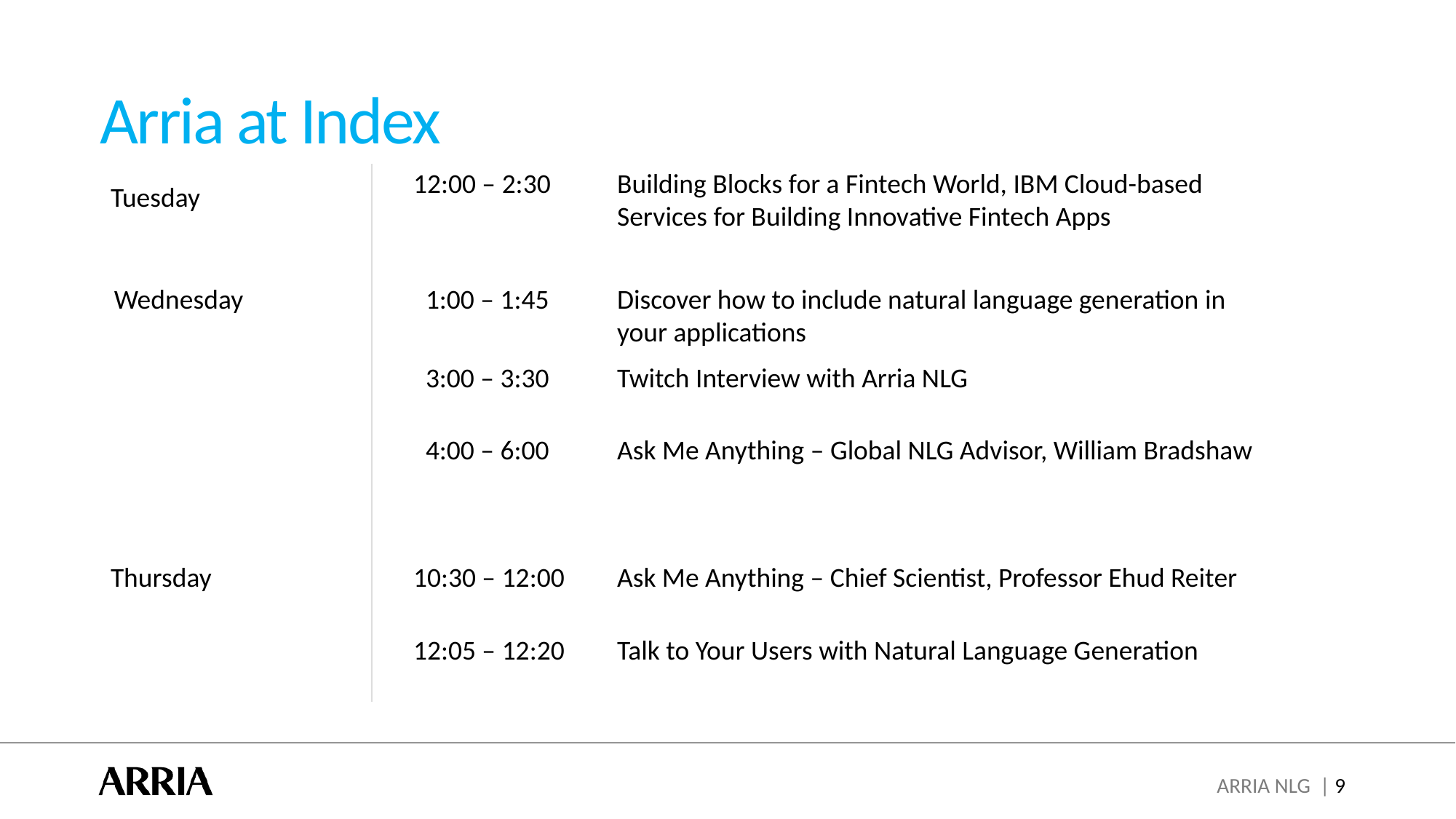

# Arria at Index
12:00 – 2:30
Building Blocks for a Fintech World, IBM Cloud-based Services for Building Innovative Fintech Apps
Tuesday
  1:00 – 1:45
Discover how to include natural language generation in your applications
Wednesday
  3:00 – 3:30
Twitch Interview with Arria NLG
  4:00 – 6:00
Ask Me Anything – Global NLG Advisor, William Bradshaw
Thursday
10:30 – 12:00
Ask Me Anything – Chief Scientist, Professor Ehud Reiter
12:05 – 12:20
Talk to Your Users with Natural Language Generation